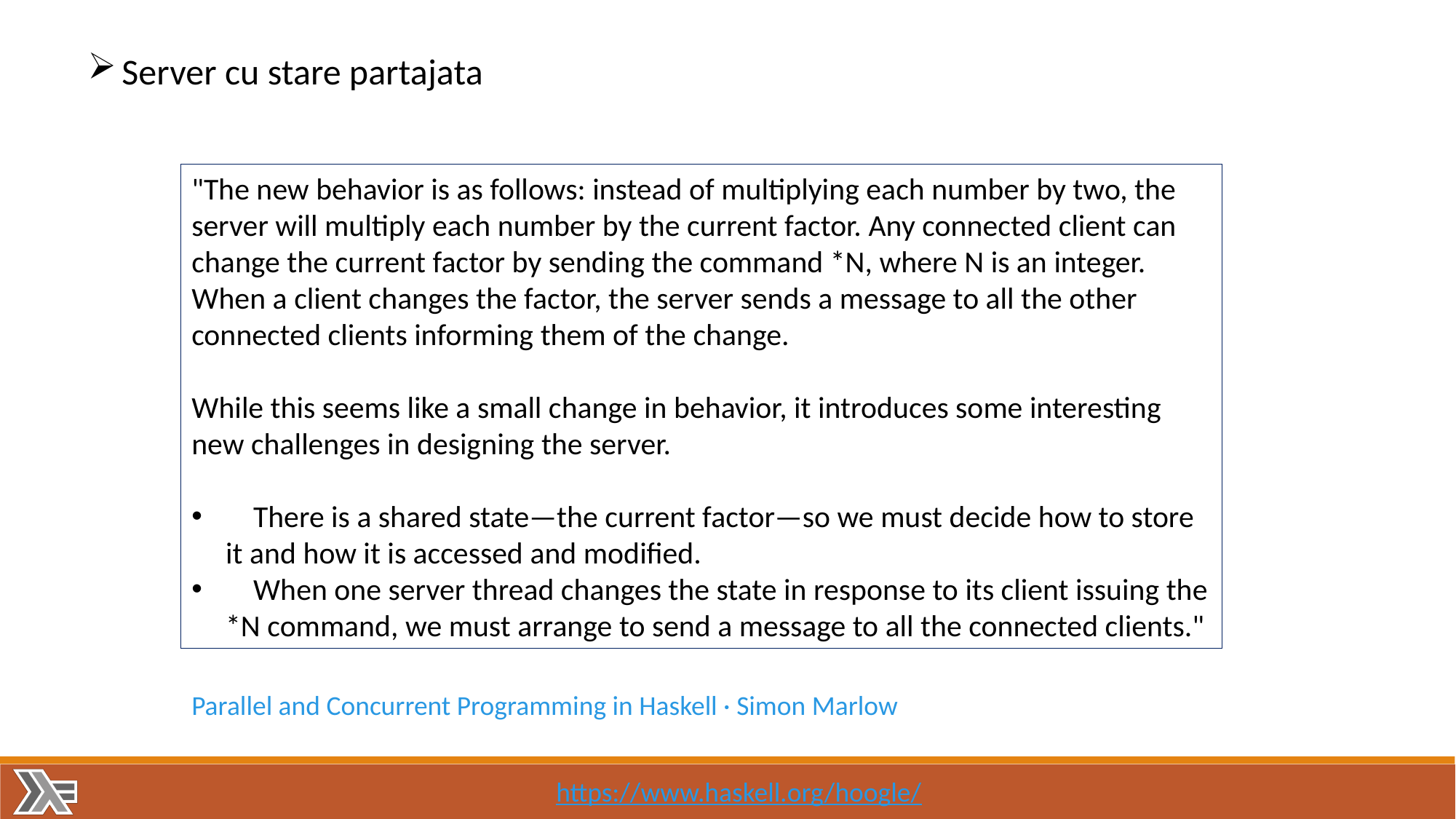

Server cu stare partajata
"The new behavior is as follows: instead of multiplying each number by two, the server will multiply each number by the current factor. Any connected client can change the current factor by sending the command *N, where N is an integer. When a client changes the factor, the server sends a message to all the other connected clients informing them of the change.

While this seems like a small change in behavior, it introduces some interesting new challenges in designing the server.

    There is a shared state—the current factor—so we must decide how to store it and how it is accessed and modified.
    When one server thread changes the state in response to its client issuing the *N command, we must arrange to send a message to all the connected clients."
Parallel and Concurrent Programming in Haskell · Simon Marlow